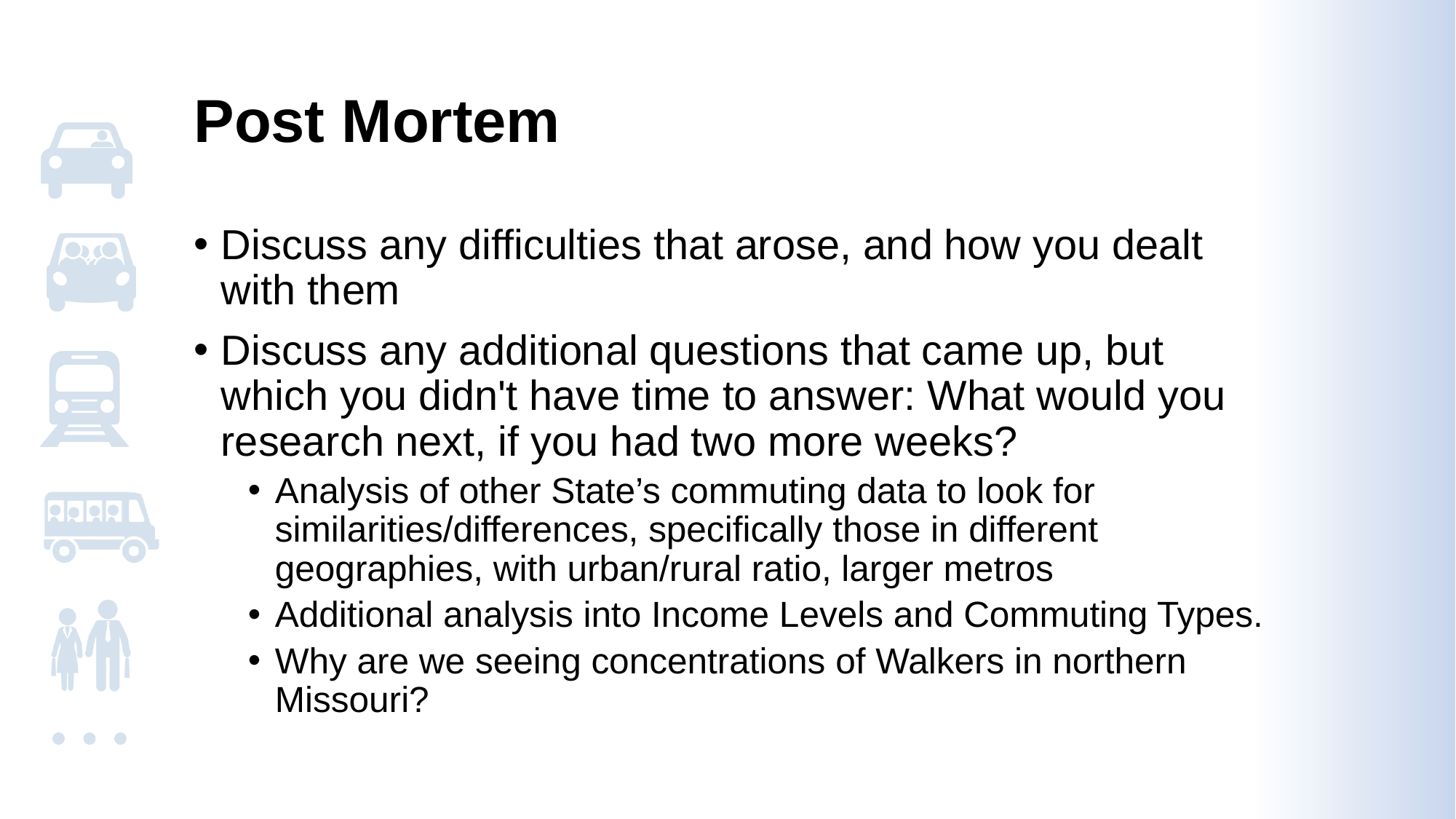

# Post Mortem
Discuss any difficulties that arose, and how you dealt with them
Discuss any additional questions that came up, but which you didn't have time to answer: What would you research next, if you had two more weeks?
Analysis of other State’s commuting data to look for similarities/differences, specifically those in different geographies, with urban/rural ratio, larger metros
Additional analysis into Income Levels and Commuting Types.
Why are we seeing concentrations of Walkers in northern Missouri?